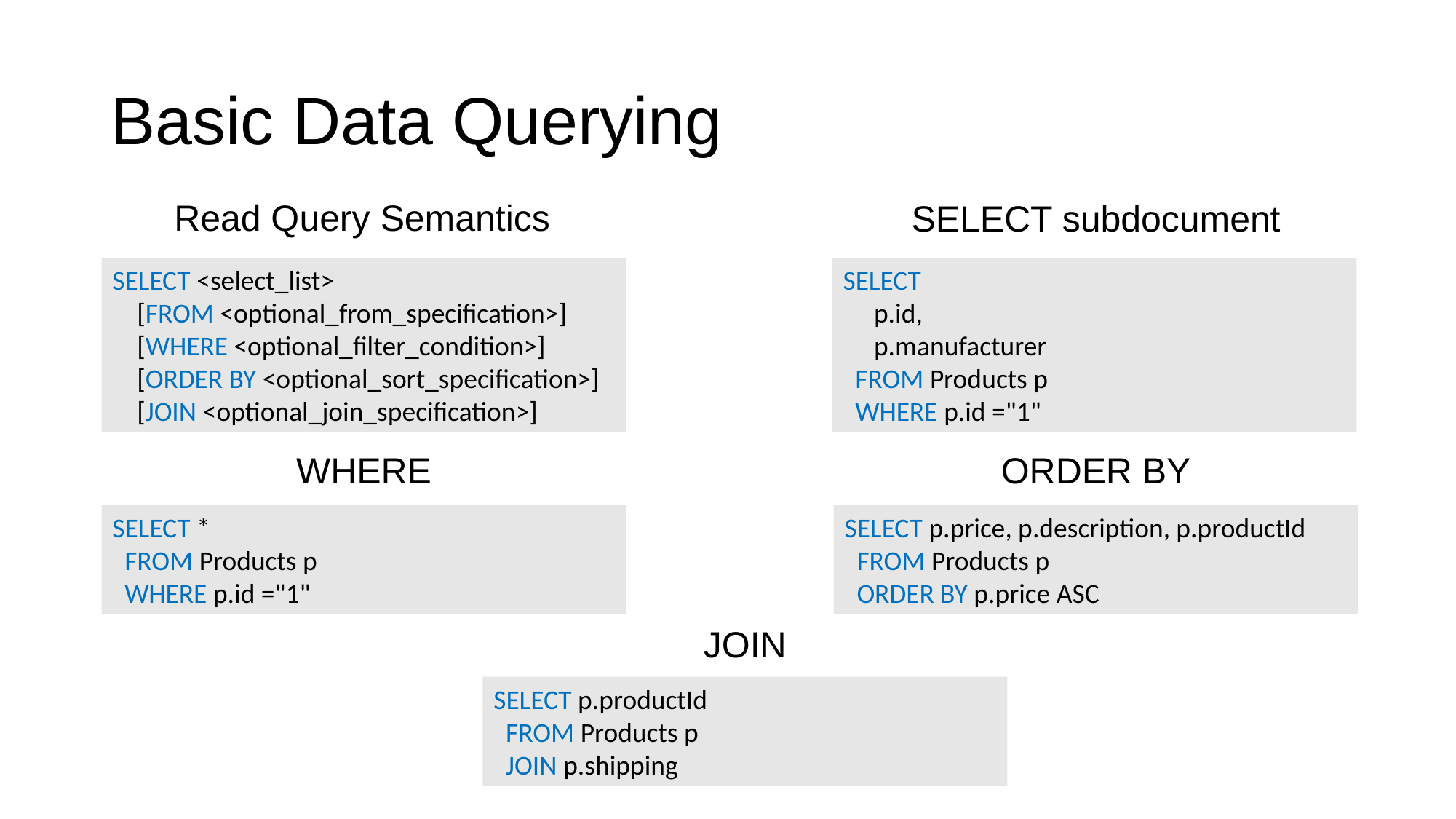

# Basic Data Querying
Read Query Semantics
SELECT subdocument
SELECT <select_list>
    [FROM <optional_from_specification>]
    [WHERE <optional_filter_condition>]
    [ORDER BY <optional_sort_specification>]
    [JOIN <optional_join_specification>]
SELECT
     p.id,
     p.manufacturer
  FROM Products p
  WHERE p.id ="1"
WHERE
ORDER BY
SELECT *
  FROM Products p
  WHERE p.id ="1"
SELECT p.price, p.description, p.productId
  FROM Products p
  ORDER BY p.price ASC
JOIN
SELECT p.productId
  FROM Products p
  JOIN p.shipping